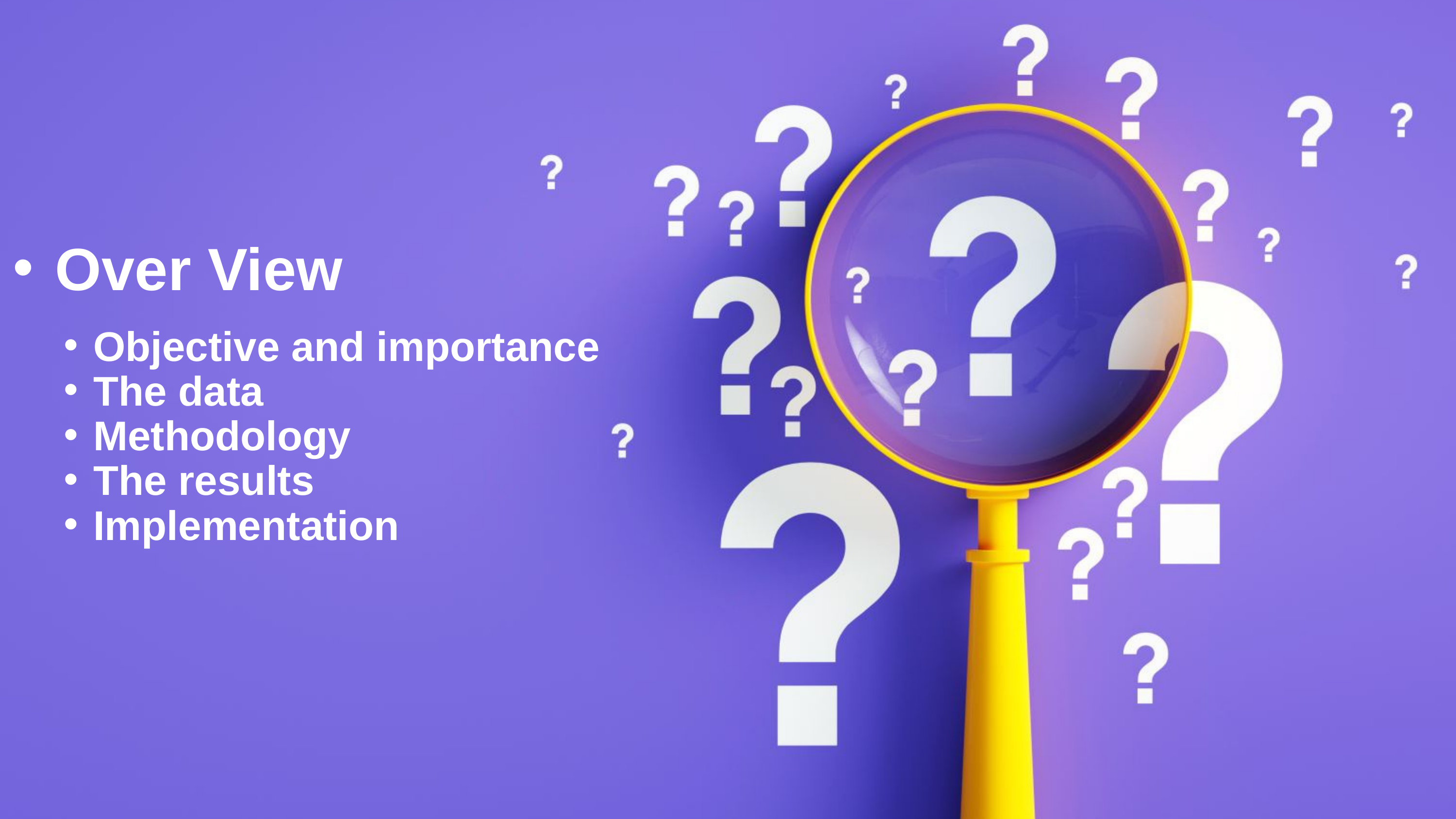

Over View
Over View
Objective and importance
The data
Methodology
The results
challenges
Objective and importance
The data
Methodology
The results
Implementation